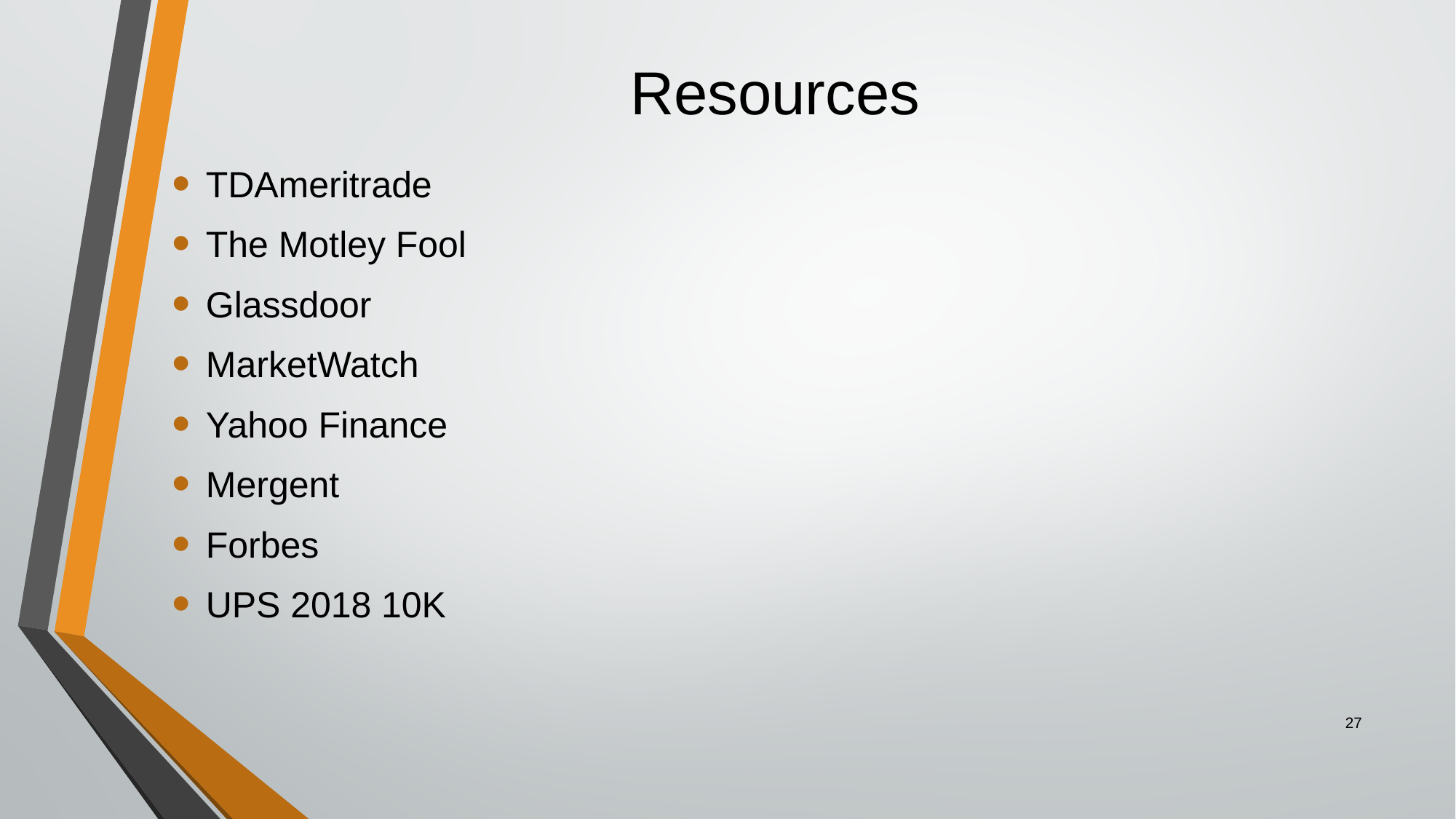

# Resources
TDAmeritrade
The Motley Fool
Glassdoor
MarketWatch
Yahoo Finance
Mergent
Forbes
UPS 2018 10K

27